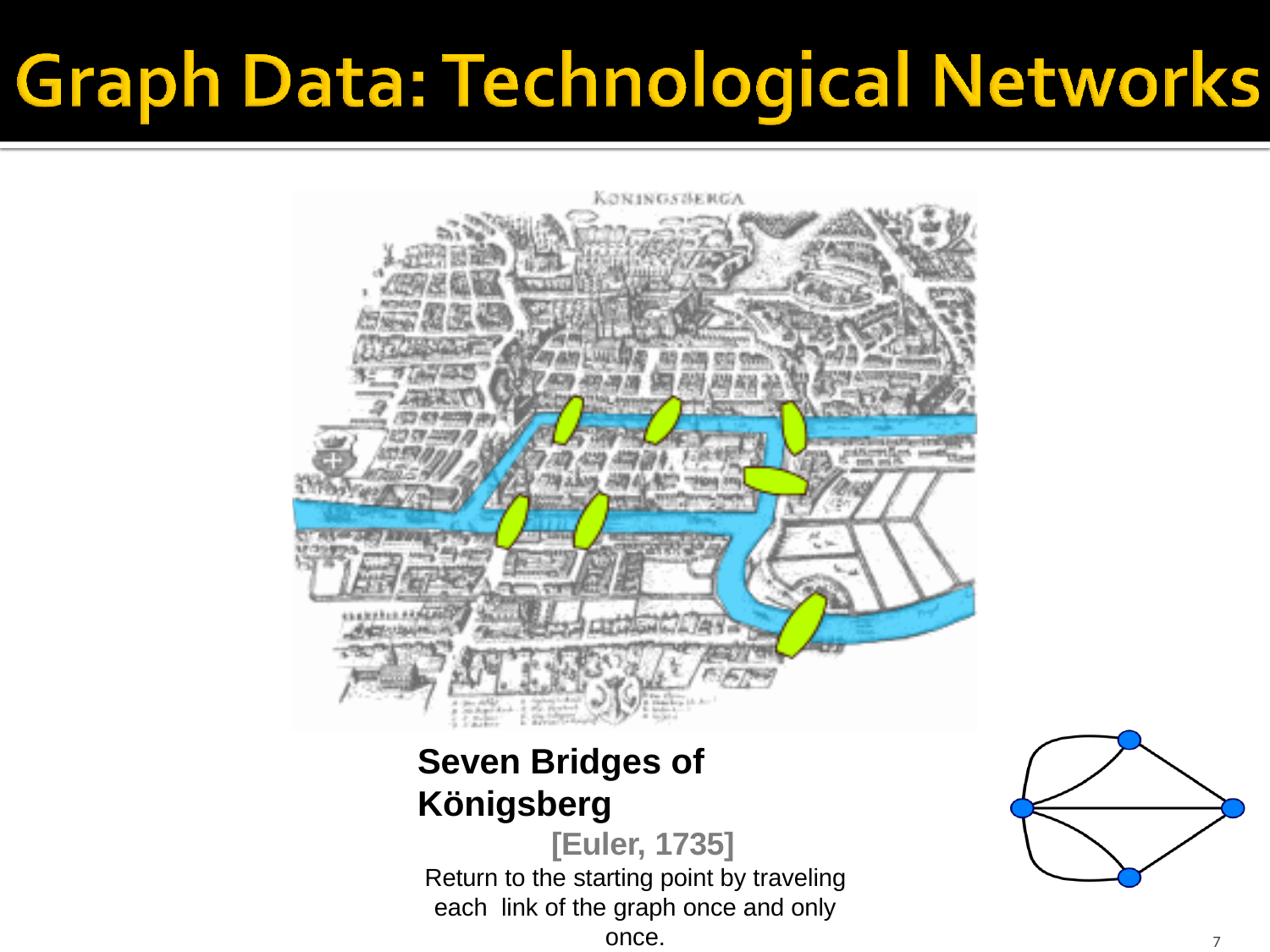

Seven Bridges of Königsberg
[Euler, 1735]
Return to the starting point by traveling each  link of the graph once and only once.
7